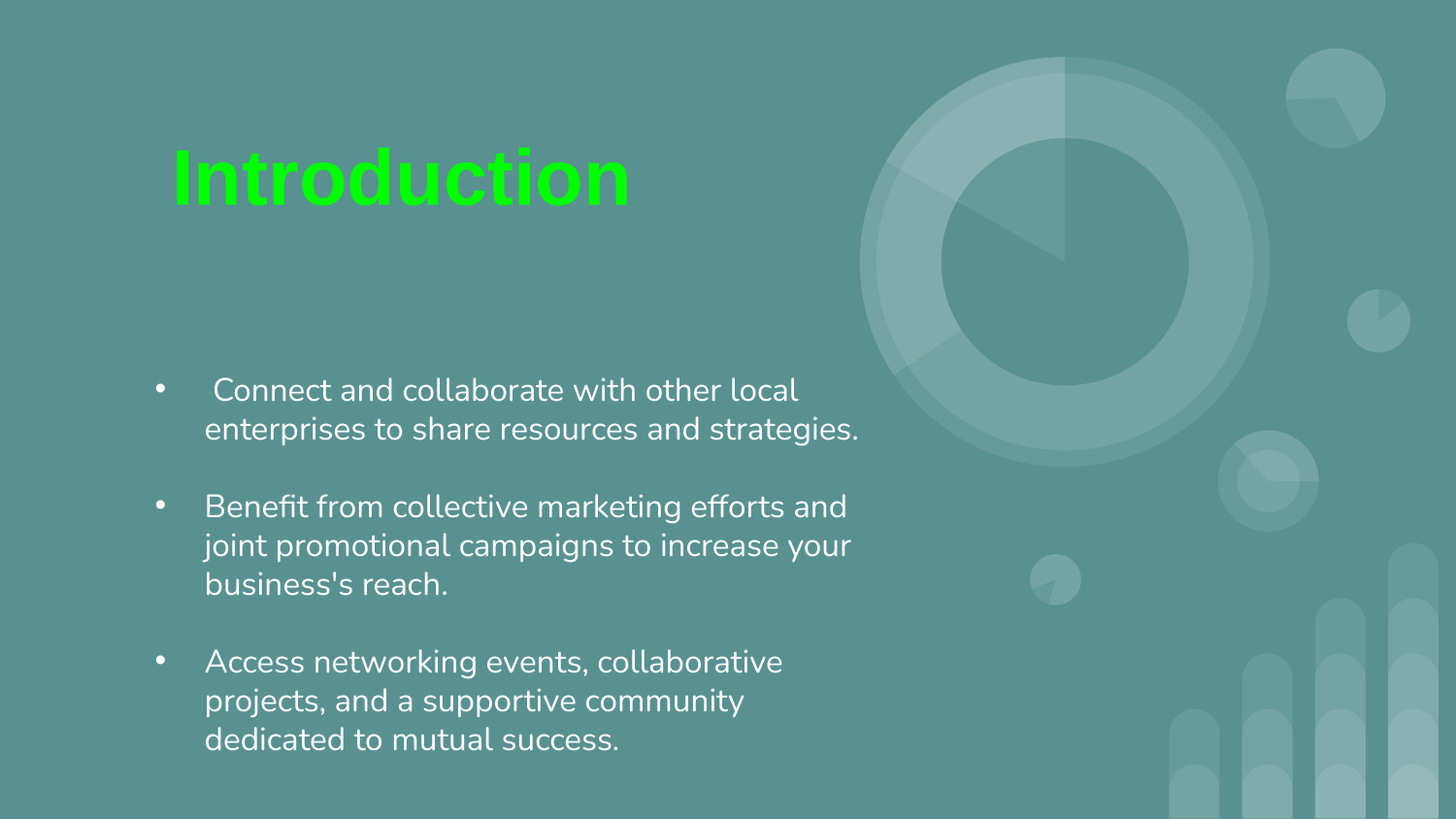

# Introduction
 Connect and collaborate with other local enterprises to share resources and strategies.

Benefit from collective marketing efforts and joint promotional campaigns to increase your business's reach.

Access networking events, collaborative projects, and a supportive community dedicated to mutual success.